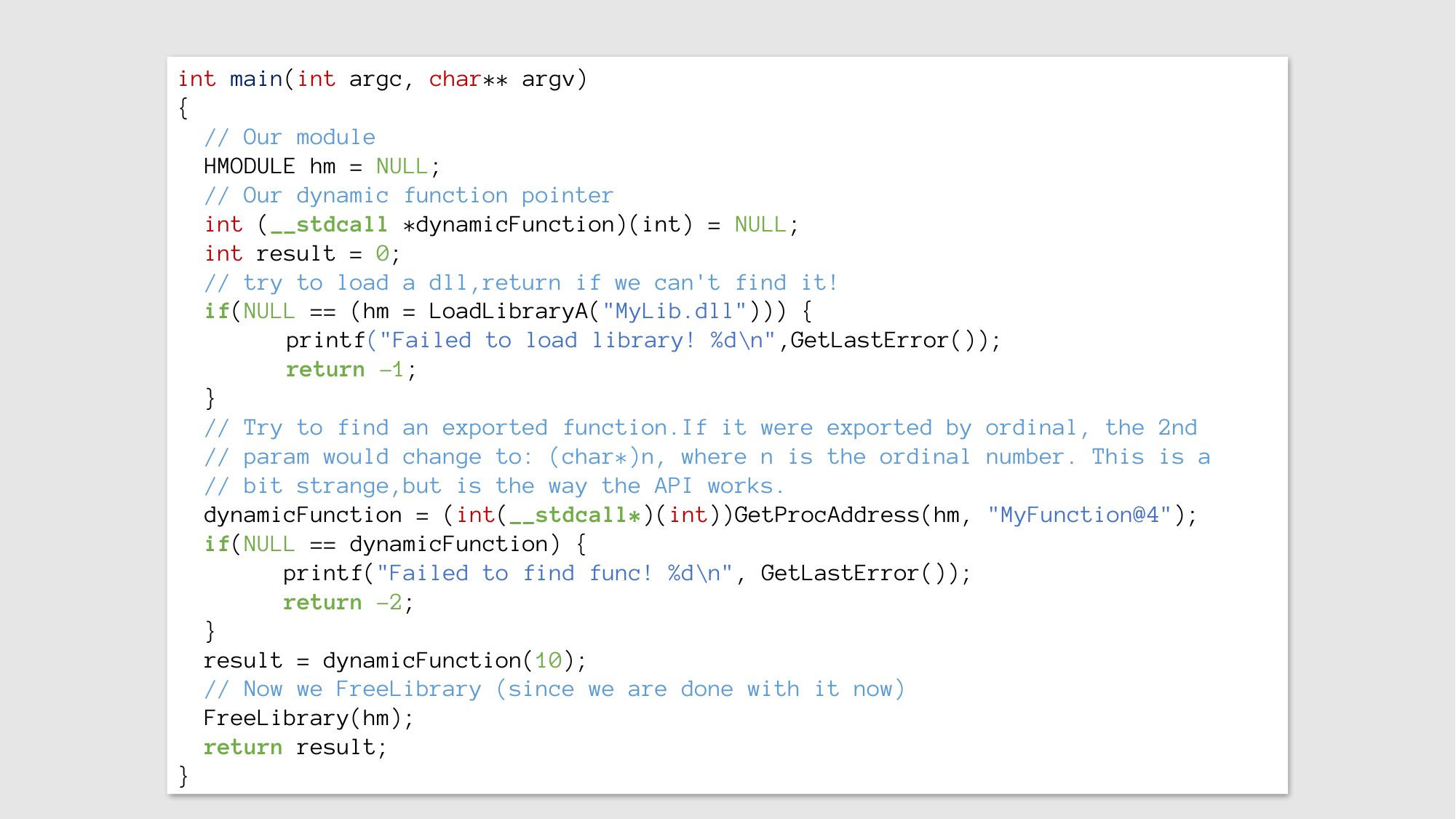

int main(int argc, char** argv)
{
  // Our module
  HMODULE hm = NULL;
  // Our dynamic function pointer
  int (__stdcall *dynamicFunction)(int) = NULL;
  int result = 0;
  // try to load a dll,return if we can't find it!
  if(NULL == (hm = LoadLibraryA("MyLib.dll"))) {
    	printf("Failed to load library! %d\n",GetLastError());
    	return -1;
  }
  // Try to find an exported function.If it were exported by ordinal, the 2nd
  // param would change to: (char*)n, where n is the ordinal number. This is a
  // bit strange,but is the way the API works.
  dynamicFunction = (int(__stdcall*)(int))GetProcAddress(hm, "MyFunction@4");
  if(NULL == dynamicFunction) {
        printf("Failed to find func! %d\n", GetLastError());
        return -2;
  }
  result = dynamicFunction(10);
  // Now we FreeLibrary (since we are done with it now)
  FreeLibrary(hm);
  return result;
}